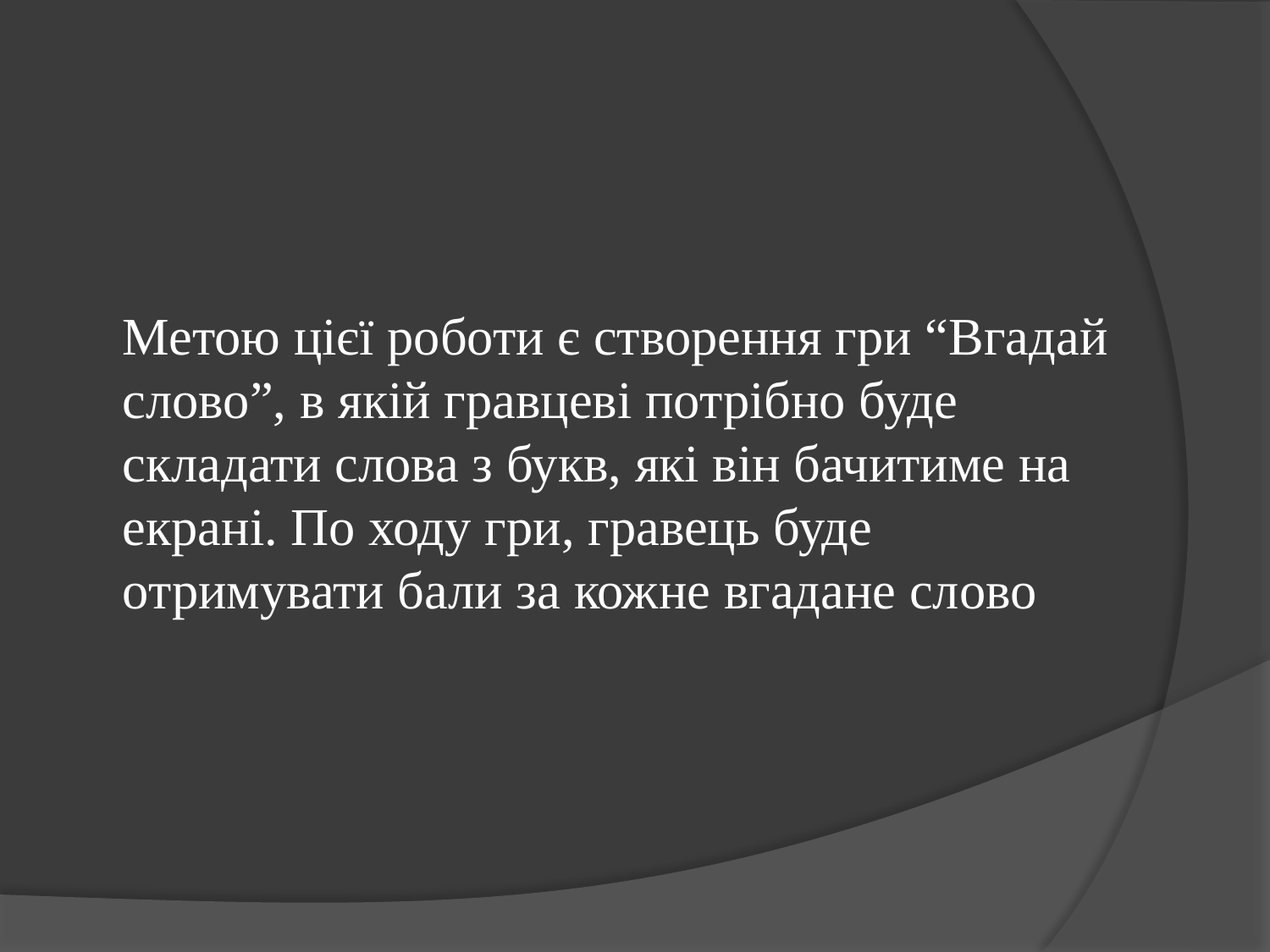

Метою цієї роботи є створення гри “Вгадай слово”, в якій гравцеві потрібно буде складати слова з букв, які він бачитиме на екрані. По ходу гри, гравець буде отримувати бали за кожне вгадане слово